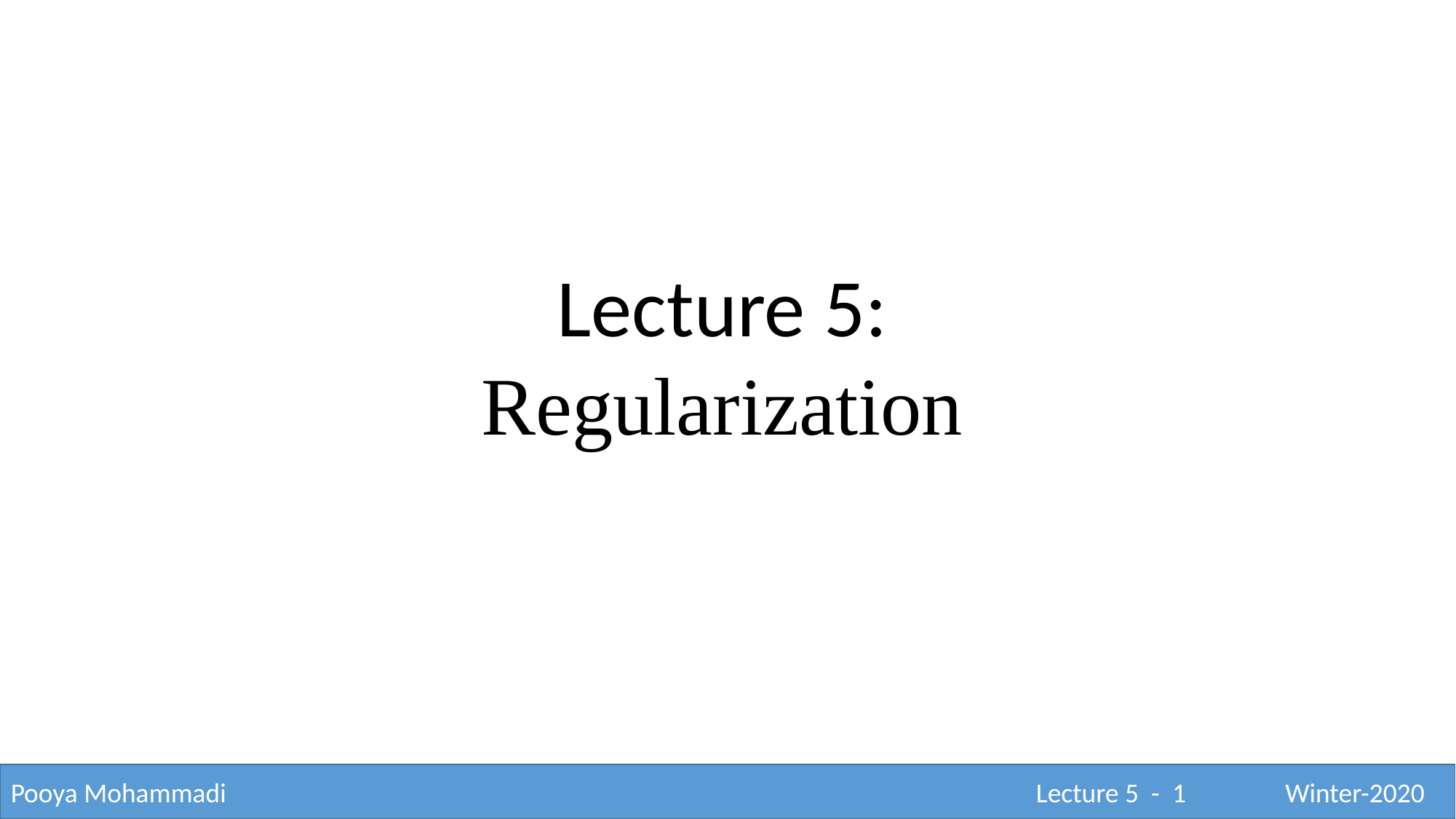

Lecture 5:
Regularization
Pooya Mohammadi					     			       Lecture 5  -  1	            Winter-2020